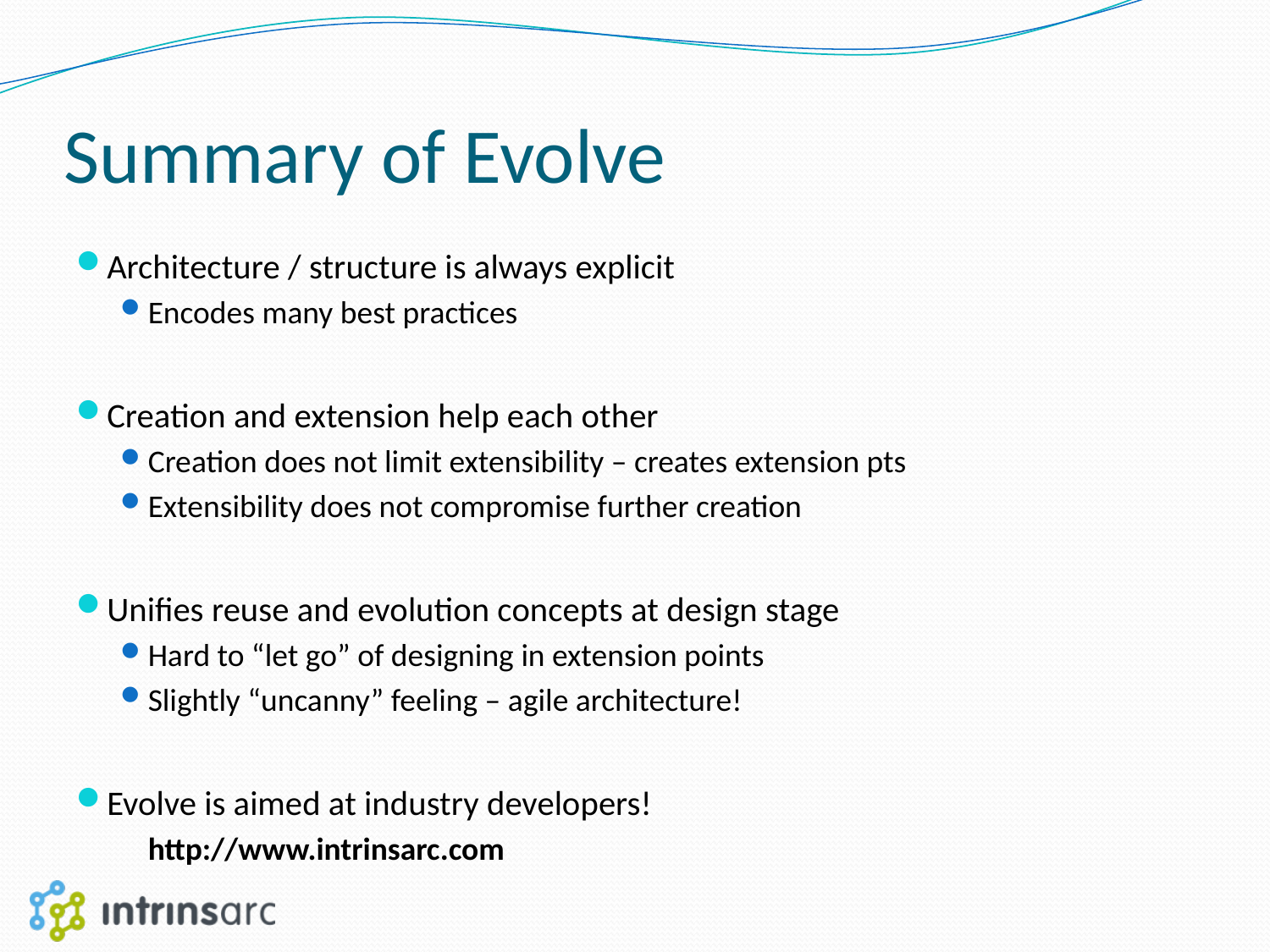

# Summary of Evolve
Architecture / structure is always explicit
Encodes many best practices

Creation and extension help each other
Creation does not limit extensibility – creates extension pts
Extensibility does not compromise further creation

Unifies reuse and evolution concepts at design stage
Hard to “let go” of designing in extension points
Slightly “uncanny” feeling – agile architecture!

Evolve is aimed at industry developers!
	http://www.intrinsarc.com